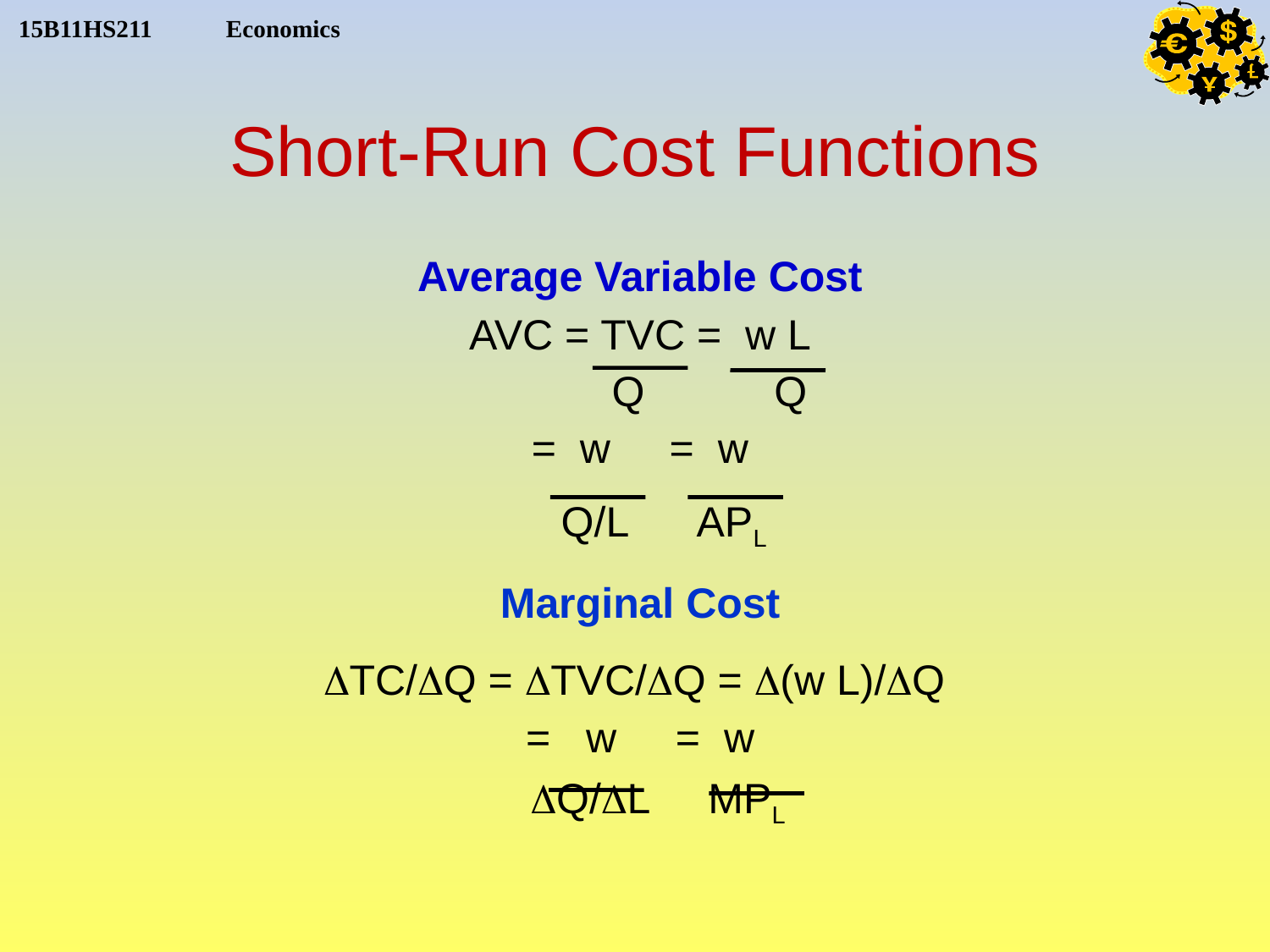

# Short-Run Cost Functions
Average Variable Cost
AVC = TVC =  w L
       	 Q	    Q
=  w     =  w
    Q/L      APL
Marginal Cost
ΔTC/ΔQ = ΔTVC/ΔQ = Δ(w L)/ΔQ
=   w     =  w
   ΔQ/ΔL     MPL